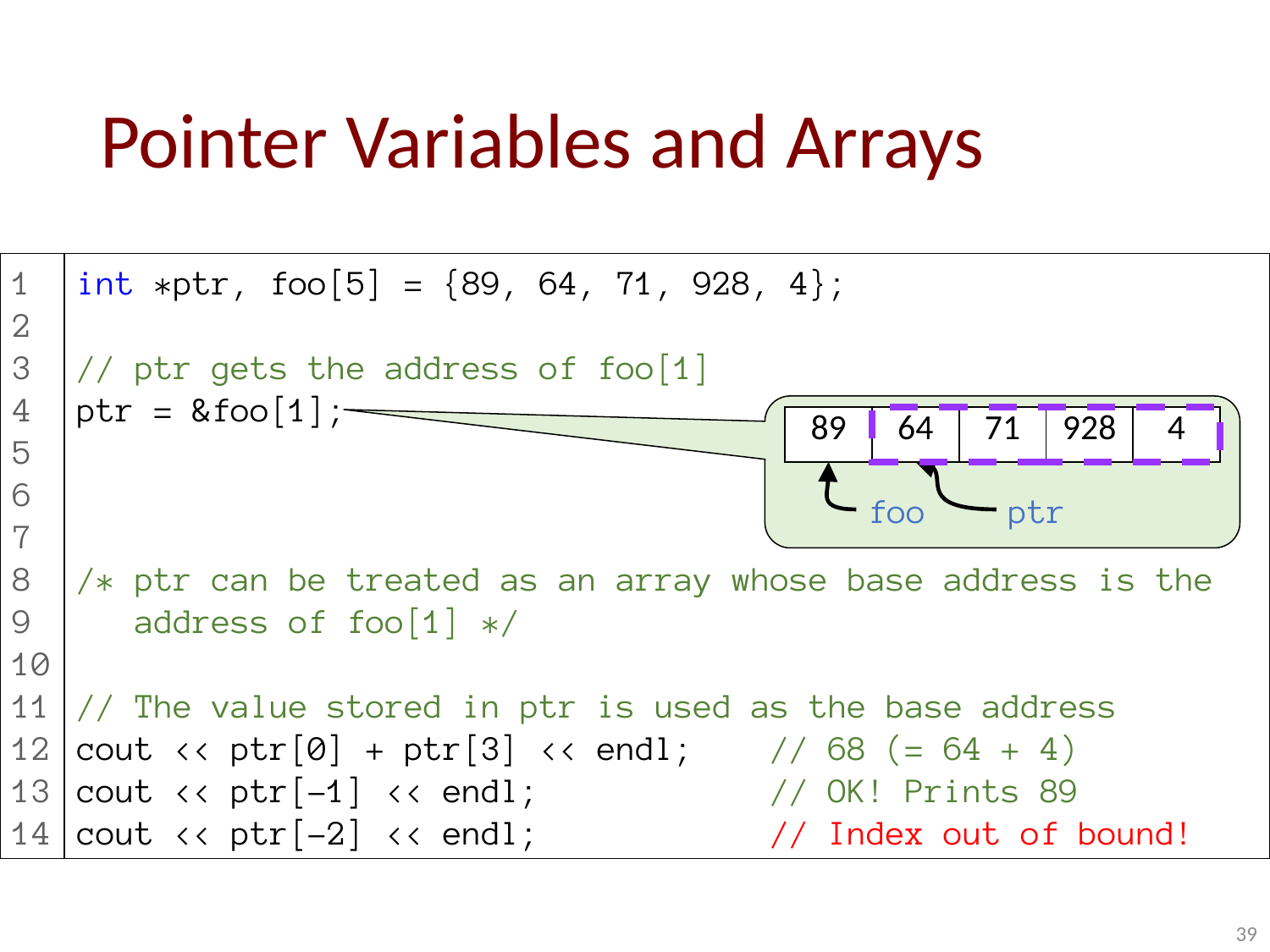

# Pointer Variables and Arrays
1
2
3
4
5
6
7
8
9
10
11
12
13
14
int *ptr, foo[5] = {89, 64, 71, 928, 4};

// ptr gets the address of foo[1]
ptr = &foo[1];

/* ptr can be treated as an array whose base address is the
   address of foo[1] */

// The value stored in ptr is used as the base address
cout << ptr[0] + ptr[3] << endl;    // 68 (= 64 + 4)
cout << ptr[-1] << endl;            // OK! Prints 89
cout << ptr[-2] << endl;            // Index out of bound!

| 89 | 64 | 71 | 928 | 4 |
| --- | --- | --- | --- | --- |

foo
ptr
39